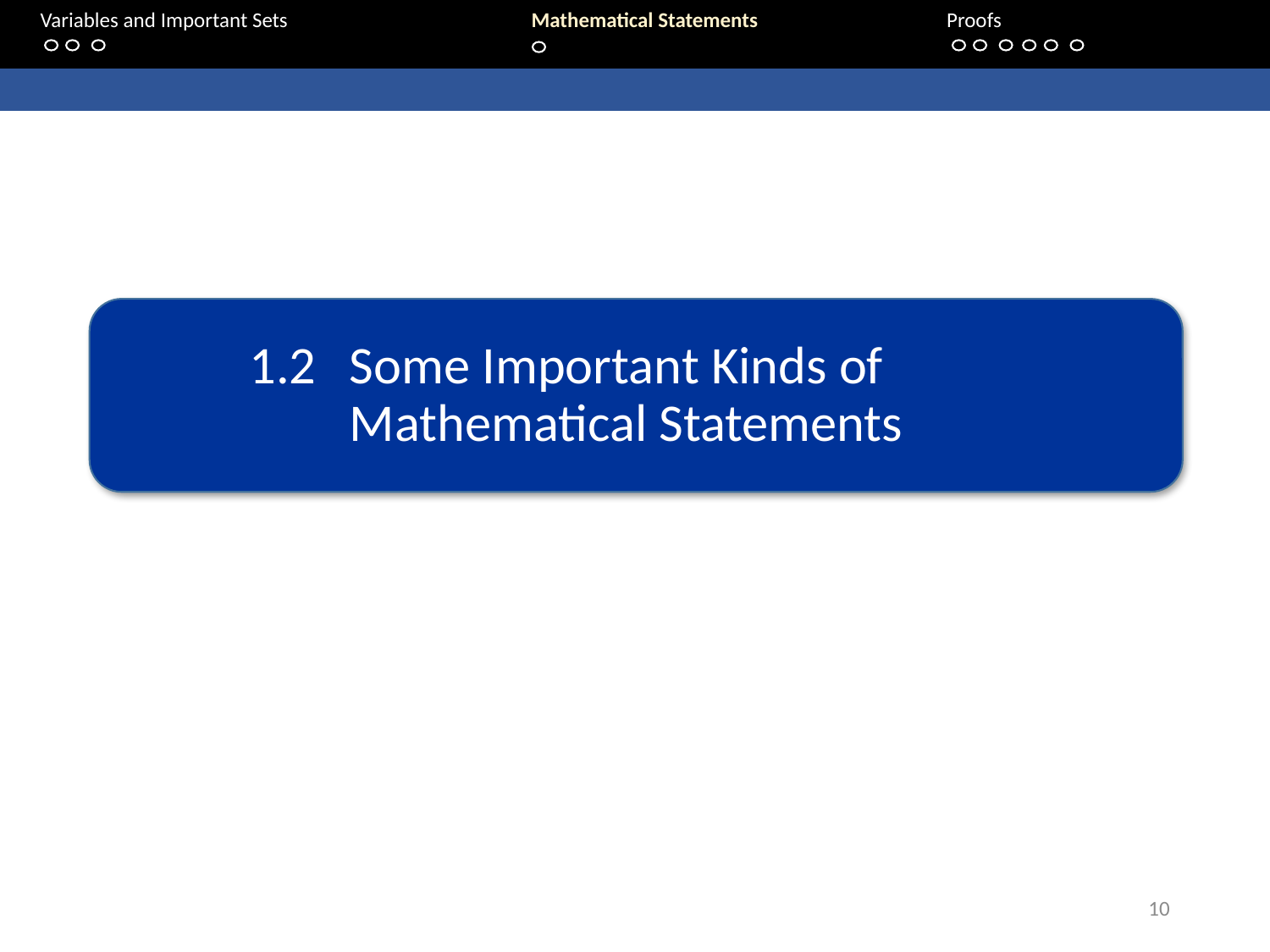

Variables and Important Sets			 Mathematical Statements 		Proofs

1.2	Some Important Kinds of 	Mathematical Statements
10